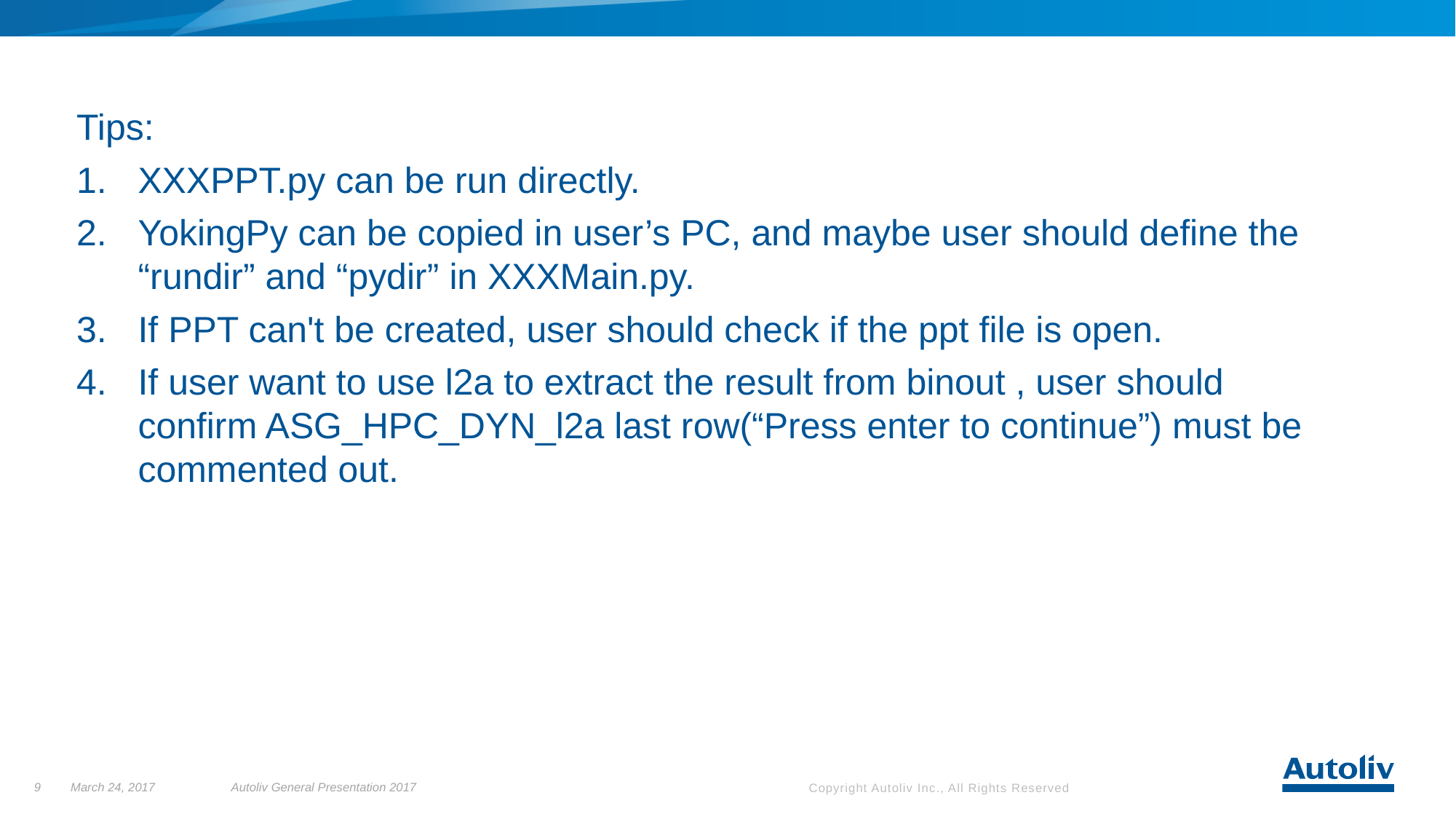

Tips:
XXXPPT.py can be run directly.
YokingPy can be copied in user’s PC, and maybe user should define the “rundir” and “pydir” in XXXMain.py.
If PPT can't be created, user should check if the ppt file is open.
If user want to use l2a to extract the result from binout , user should confirm ASG_HPC_DYN_l2a last row(“Press enter to continue”) must be commented out.
9
March 24, 2017
Autoliv General Presentation 2017